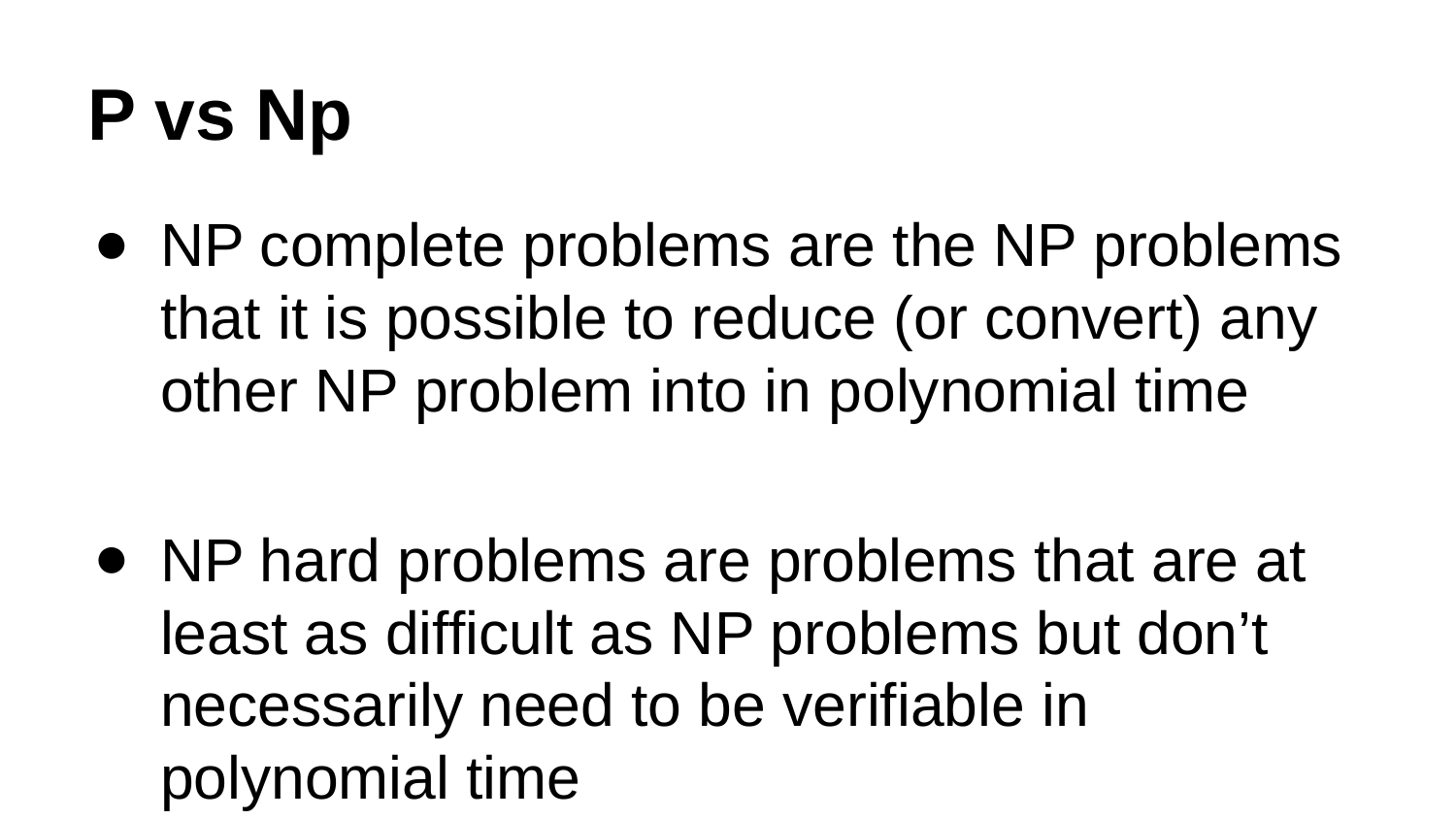

# P vs Np
NP complete problems are the NP problems that it is possible to reduce (or convert) any other NP problem into in polynomial time

NP hard problems are problems that are at least as difficult as NP problems but don’t necessarily need to be verifiable in polynomial time